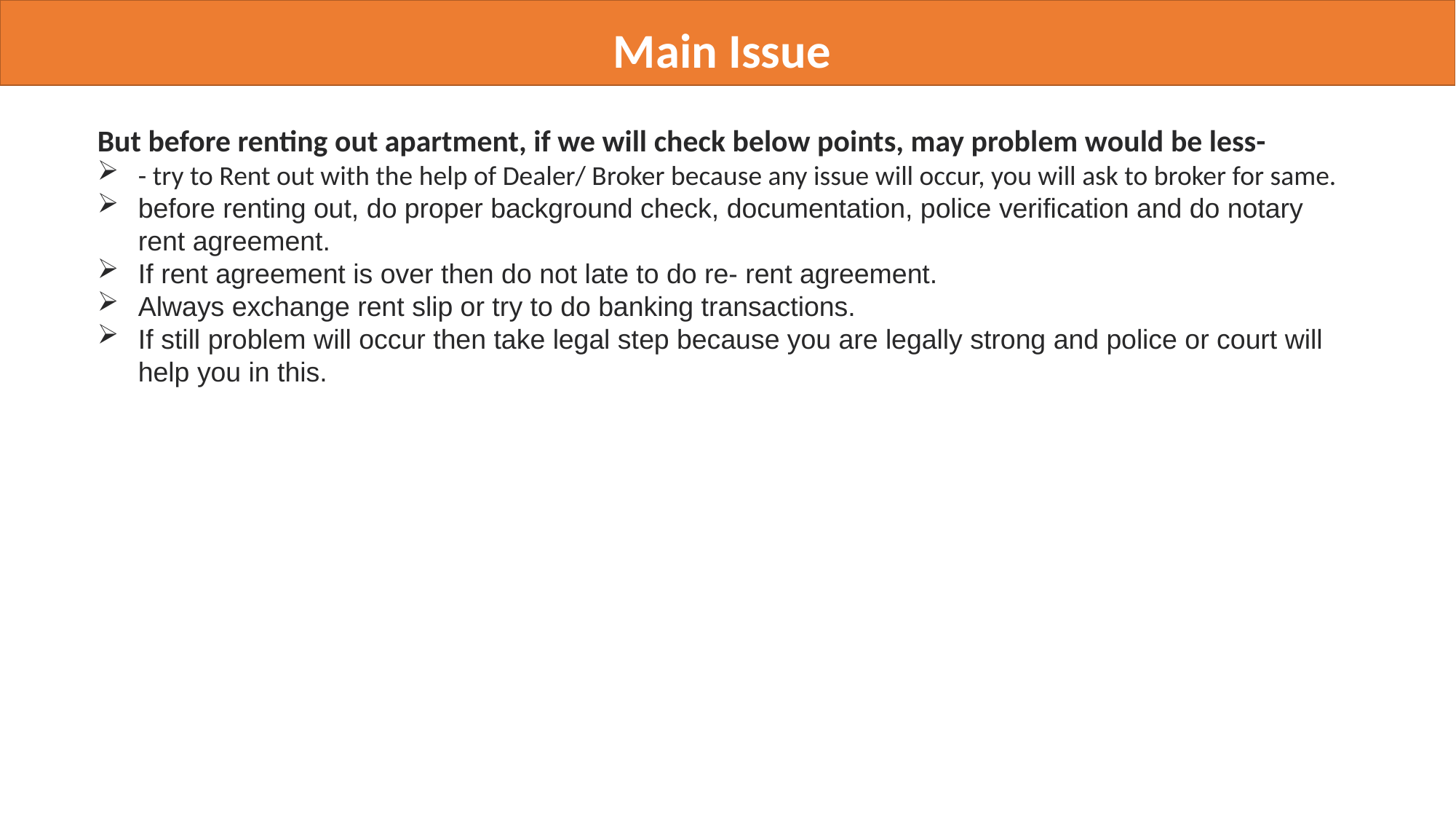

Main Issue
But before renting out apartment, if we will check below points, may problem would be less-
- try to Rent out with the help of Dealer/ Broker because any issue will occur, you will ask to broker for same.
before renting out, do proper background check, documentation, police verification and do notary rent agreement.
If rent agreement is over then do not late to do re- rent agreement.
Always exchange rent slip or try to do banking transactions.
If still problem will occur then take legal step because you are legally strong and police or court will help you in this.